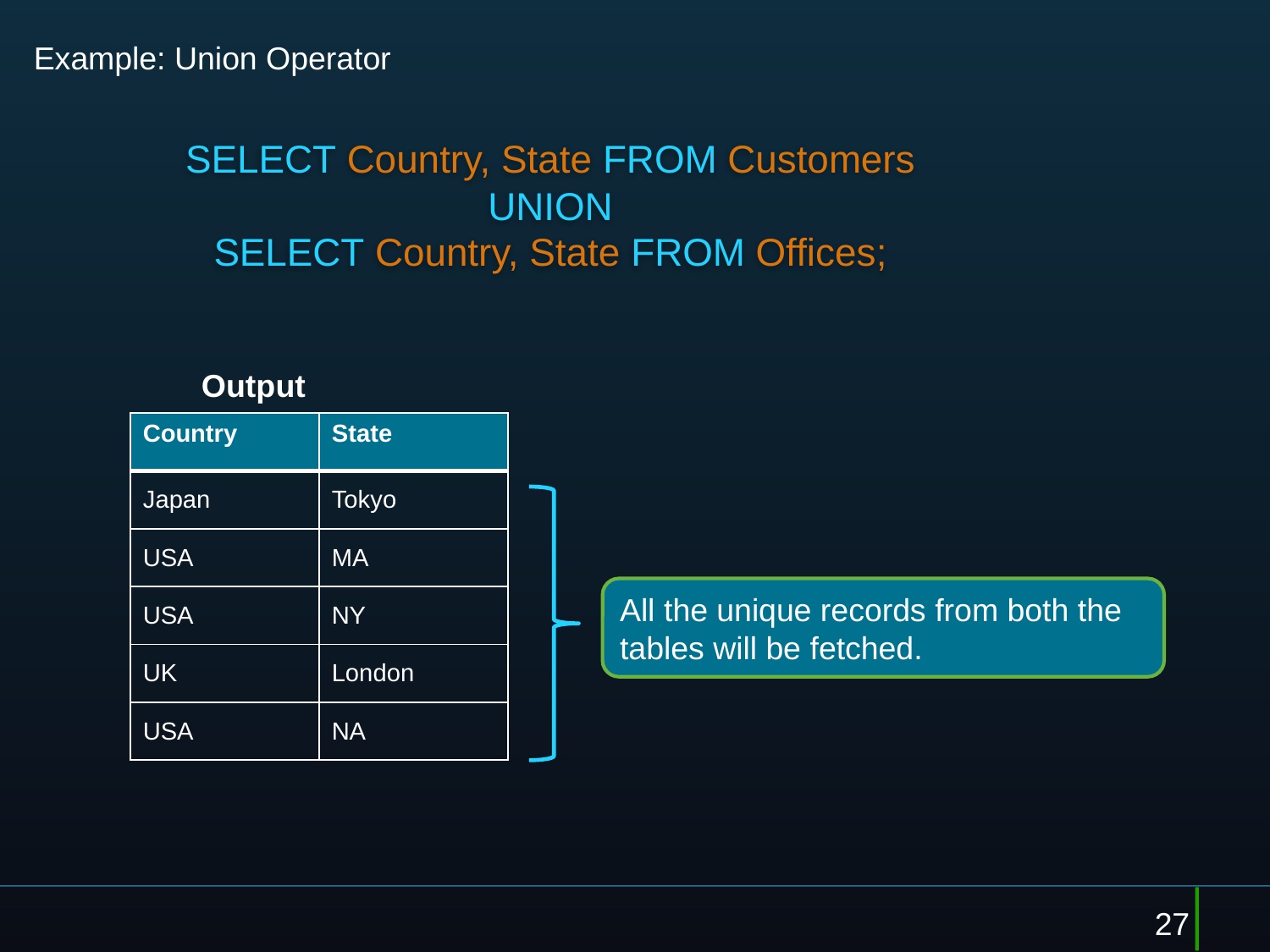

# Example: Union Operator
SELECT Country, State FROM Customers
UNION
SELECT Country, State FROM Offices;
Output
| Country | State |
| --- | --- |
| Japan | Tokyo |
| USA | MA |
| USA | NY |
| UK | London |
| USA | NA |

All the unique records from both the tables will be fetched.
27